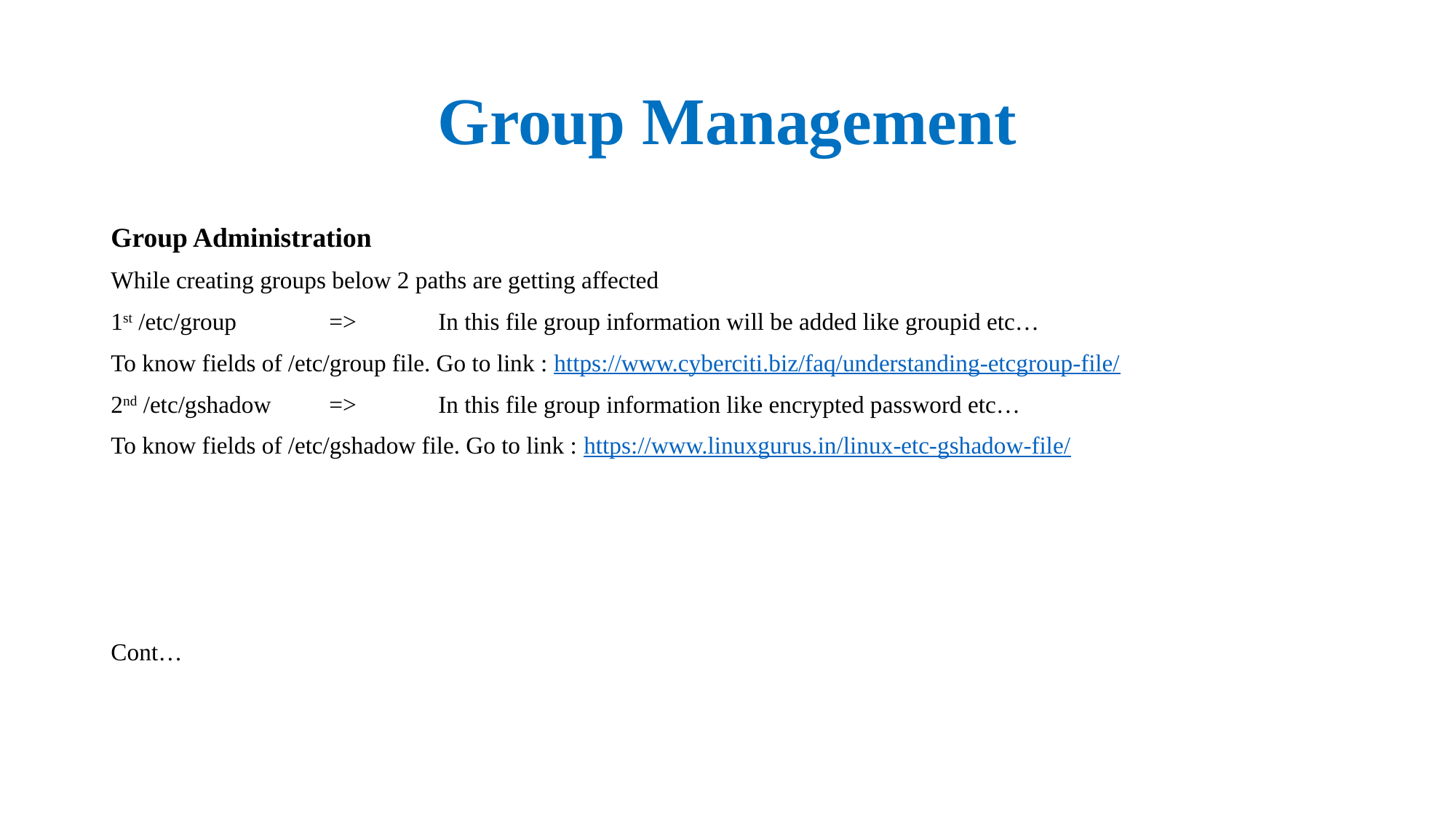

# Group Management
Group Administration
While creating groups below 2 paths are getting affected
1st /etc/group	=>	In this file group information will be added like groupid etc…
To know fields of /etc/group file. Go to link : https://www.cyberciti.biz/faq/understanding-etcgroup-file/
2nd /etc/gshadow	=>	In this file group information like encrypted password etc…
To know fields of /etc/gshadow file. Go to link : https://www.linuxgurus.in/linux-etc-gshadow-file/

Cont…